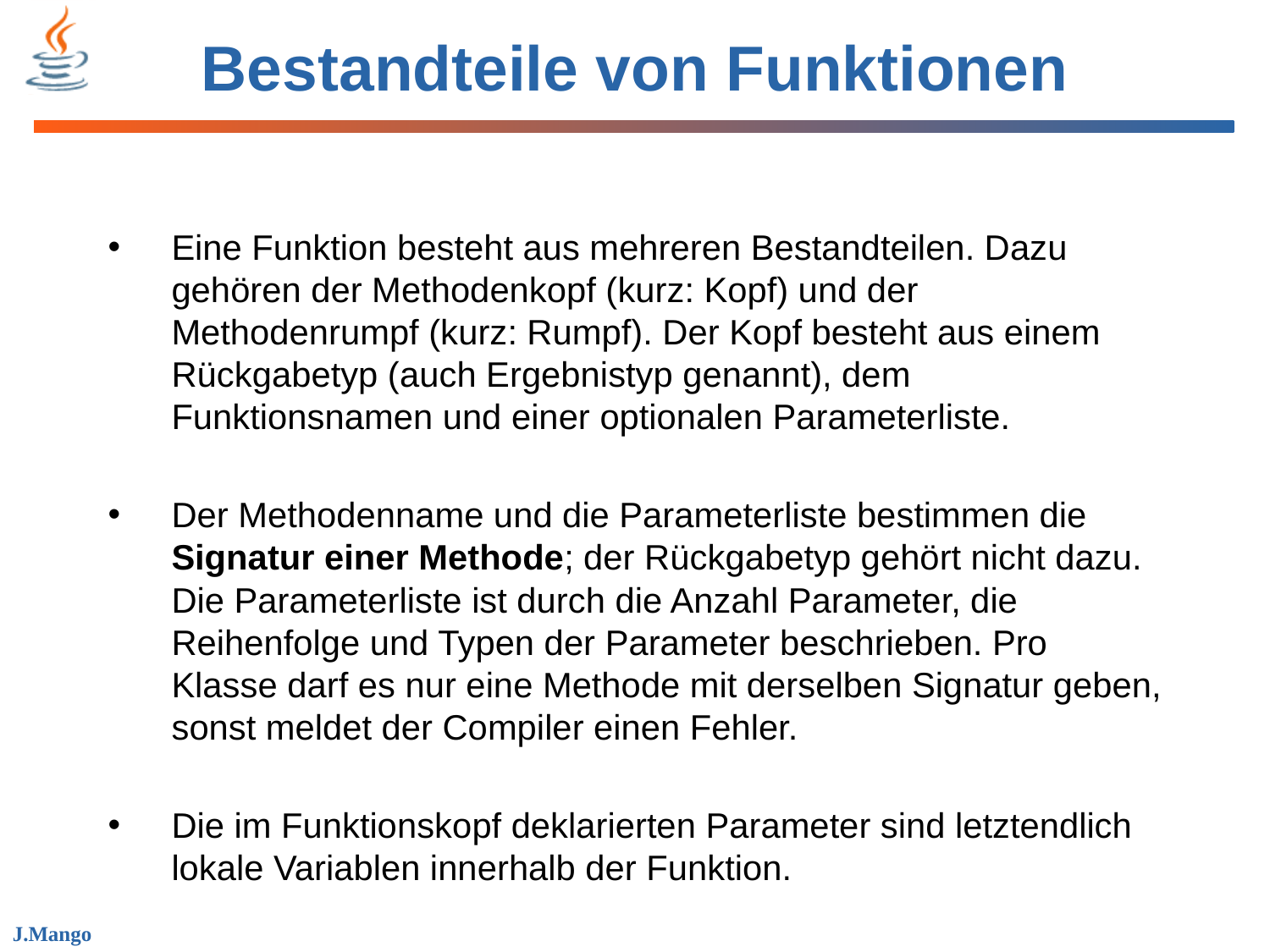

# Bestandteile von Funktionen

Eine Funktion besteht aus mehreren Bestandteilen. Dazu gehören der Methodenkopf (kurz: Kopf) und der Methodenrumpf (kurz: Rumpf). Der Kopf besteht aus einem Rückgabetyp (auch Ergebnistyp genannt), dem Funktionsnamen und einer optionalen Parameterliste.

Der Methodenname und die Parameterliste bestimmen die Signatur einer Methode; der Rückgabetyp gehört nicht dazu. Die Parameterliste ist durch die Anzahl Parameter, die Reihenfolge und Typen der Parameter beschrieben. Pro Klasse darf es nur eine Methode mit derselben Signatur geben, sonst meldet der Compiler einen Fehler.

Die im Funktionskopf deklarierten Parameter sind letztendlich lokale Variablen innerhalb der Funktion.